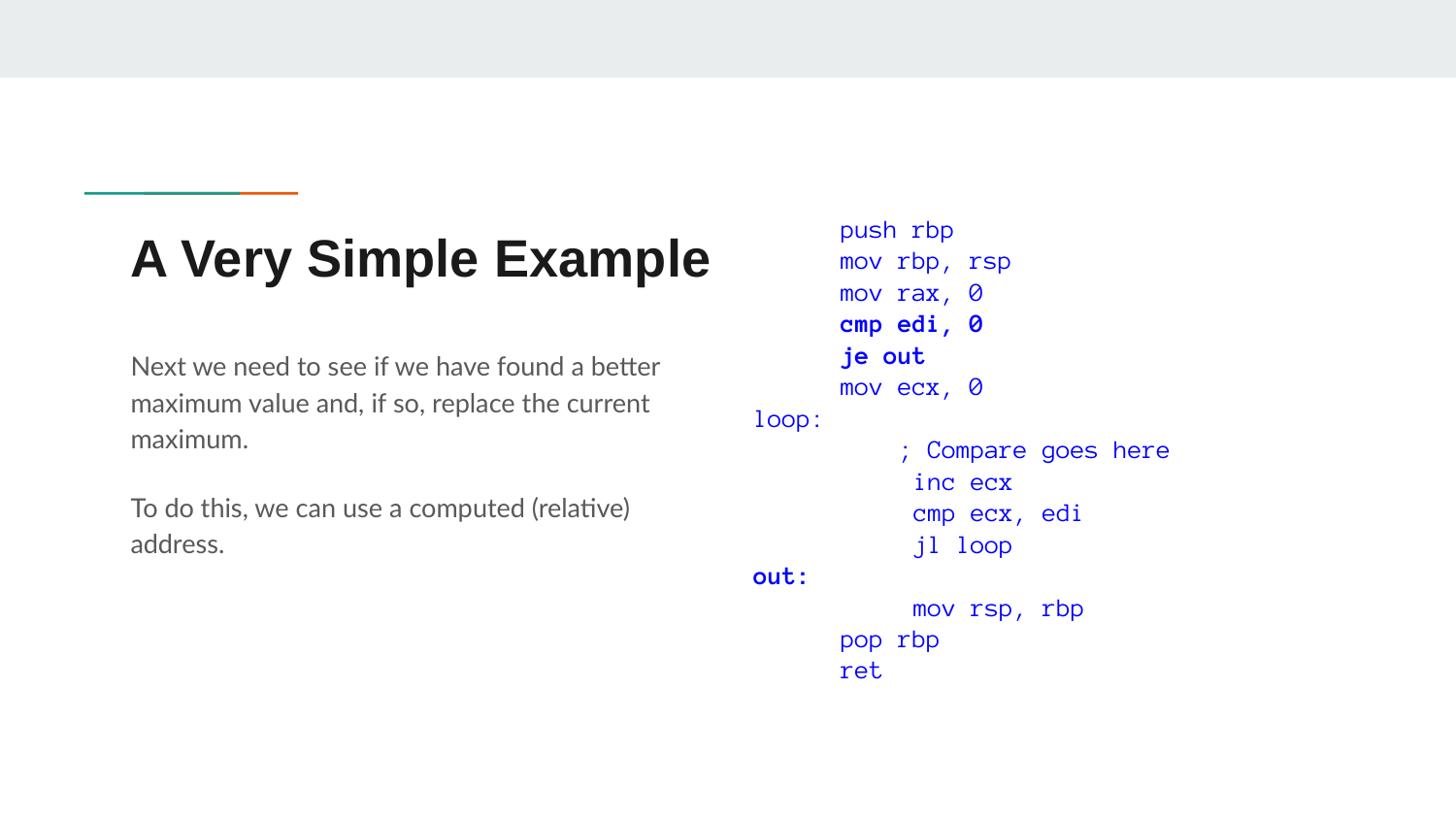

push rbp
 mov rbp, rsp
 mov rax, 0
 cmp edi, 0
 je out
 mov ecx, 0
loop:
      	; Compare goes here
	 inc ecx
	 cmp ecx, edi
	 jl loop
out:
	 mov rsp, rbp
 pop rbp
 ret
# A Very Simple Example
Next we need to see if we have found a better maximum value and, if so, replace the current maximum.
To do this, we can use a computed (relative) address.